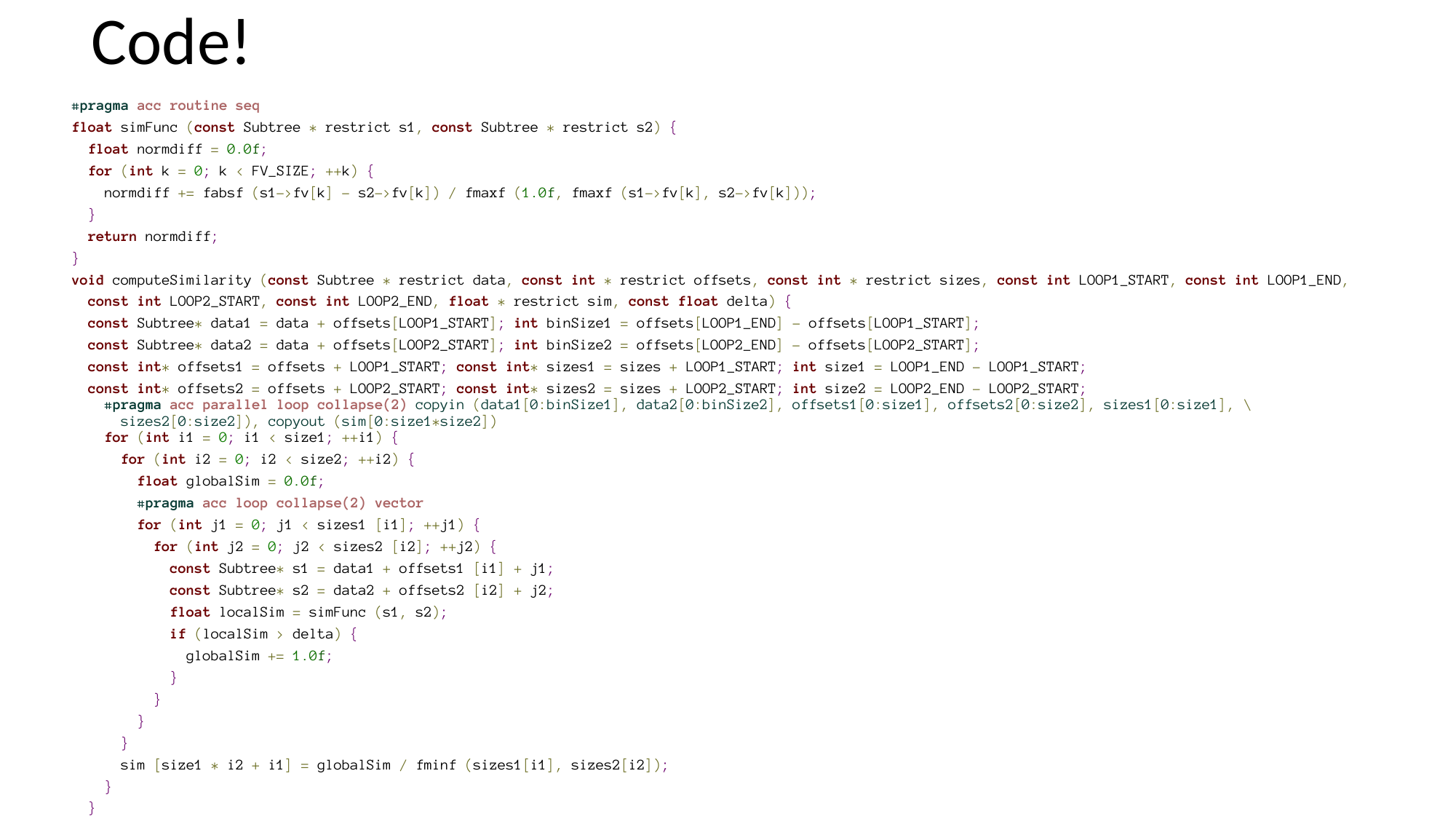

# Code!
#pragma acc routine seq
float simFunc (const Subtree * restrict s1, const Subtree * restrict s2) {
  float normdiff = 0.0f;
  for (int k = 0; k < FV_SIZE; ++k) {
    normdiff += fabsf (s1->fv[k] - s2->fv[k]) / fmaxf (1.0f, fmaxf (s1->fv[k], s2->fv[k]));
  }
  return normdiff;
}
void computeSimilarity (const Subtree * restrict data, const int * restrict offsets, const int * restrict sizes, const int LOOP1_START, const int LOOP1_END,
  const int LOOP2_START, const int LOOP2_END, float * restrict sim, const float delta) {
  const Subtree* data1 = data + offsets[LOOP1_START]; int binSize1 = offsets[LOOP1_END] - offsets[LOOP1_START];
  const Subtree* data2 = data + offsets[LOOP2_START]; int binSize2 = offsets[LOOP2_END] - offsets[LOOP2_START];
  const int* offsets1 = offsets + LOOP1_START; const int* sizes1 = sizes + LOOP1_START; int size1 = LOOP1_END - LOOP1_START;
  const int* offsets2 = offsets + LOOP2_START; const int* sizes2 = sizes + LOOP2_START; int size2 = LOOP2_END - LOOP2_START;
    #pragma acc parallel loop collapse(2) copyin (data1[0:binSize1], data2[0:binSize2], offsets1[0:size1], offsets2[0:size2], sizes1[0:size1], \
      sizes2[0:size2]), copyout (sim[0:size1*size2])
    for (int i1 = 0; i1 < size1; ++i1) {
      for (int i2 = 0; i2 < size2; ++i2) {
        float globalSim = 0.0f;
        #pragma acc loop collapse(2) vector
        for (int j1 = 0; j1 < sizes1 [i1]; ++j1) {
          for (int j2 = 0; j2 < sizes2 [i2]; ++j2) {
            const Subtree* s1 = data1 + offsets1 [i1] + j1;
            const Subtree* s2 = data2 + offsets2 [i2] + j2;
            float localSim = simFunc (s1, s2);
            if (localSim > delta) {
              globalSim += 1.0f;
            }
          }
        }
      }
      sim [size1 * i2 + i1] = globalSim / fminf (sizes1[i1], sizes2[i2]);
    }
  }
}